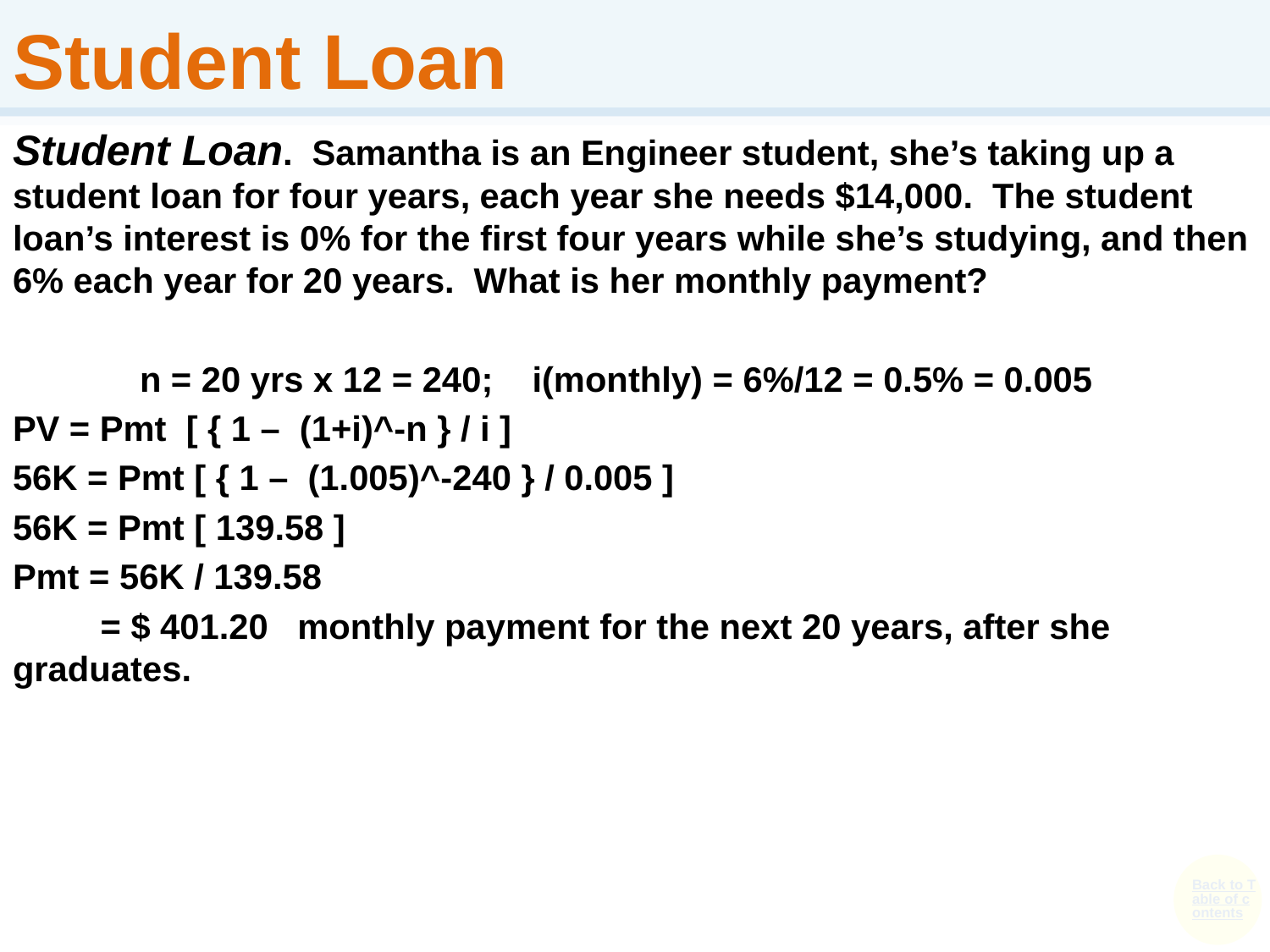

# Student Loan
Student Loan.  Samantha is an Engineer student, she’s taking up a student loan for four years, each year she needs $14,000.  The student loan’s interest is 0% for the first four years while she’s studying, and then 6% each year for 20 years.  What is her monthly payment?

	n = 20 yrs x 12 = 240;    i(monthly) = 6%/12 = 0.5% = 0.005
PV = Pmt  [ { 1 –  (1+i)^-n } / i ]
56K = Pmt [ { 1 –  (1.005)^-240 } / 0.005 ]
56K = Pmt [ 139.58 ]
Pmt = 56K / 139.58
         = $ 401.20   monthly payment for the next 20 years, after she graduates.